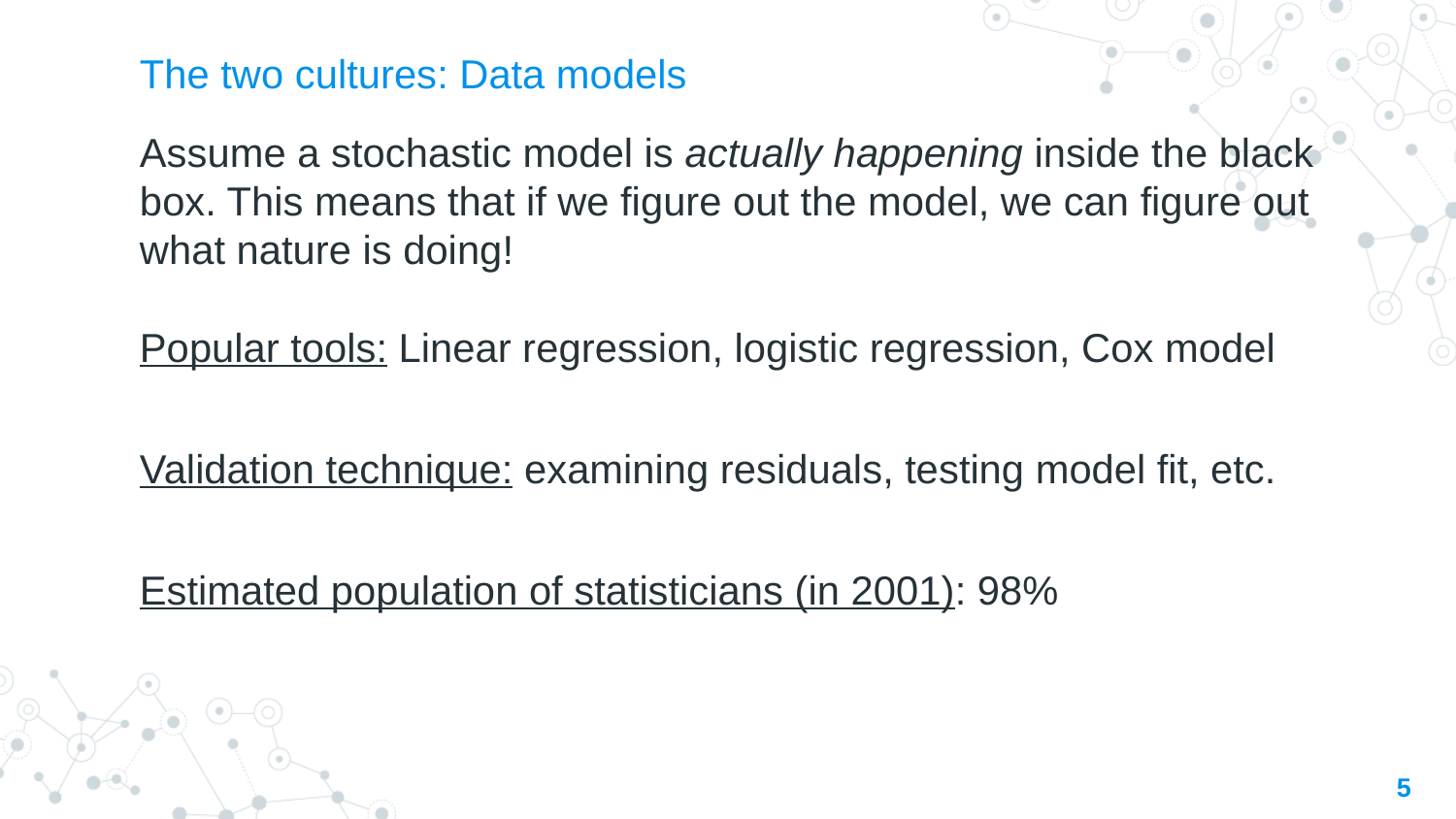

# The two cultures: Data models
Assume a stochastic model is actually happening inside the black box. This means that if we figure out the model, we can figure out what nature is doing!
Popular tools: Linear regression, logistic regression, Cox model

Validation technique: examining residuals, testing model fit, etc.

Estimated population of statisticians (in 2001): 98%
5